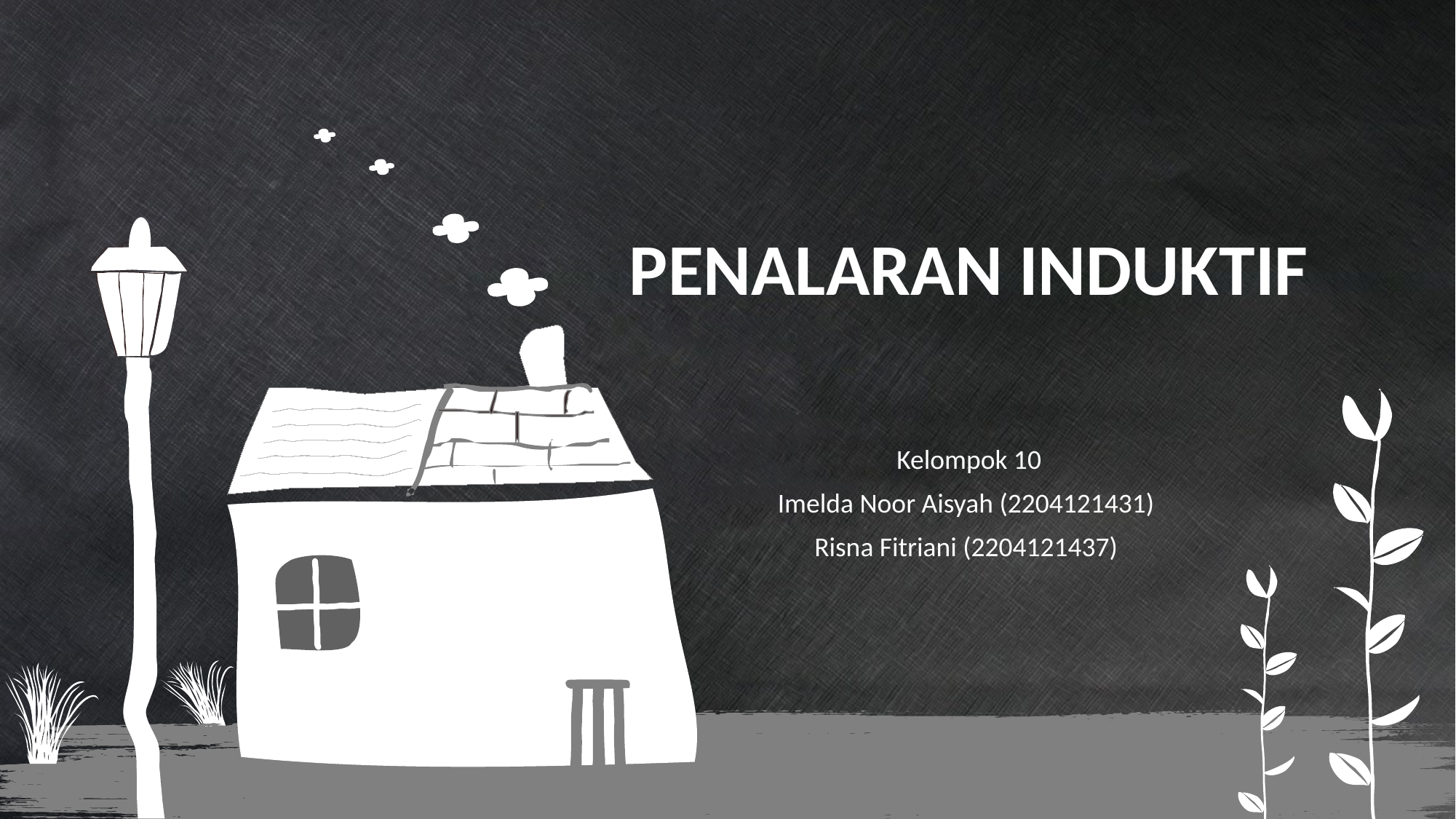

# PENALARAN INDUKTIF
Kelompok 10
Imelda Noor Aisyah (2204121431)
Risna Fitriani (2204121437)